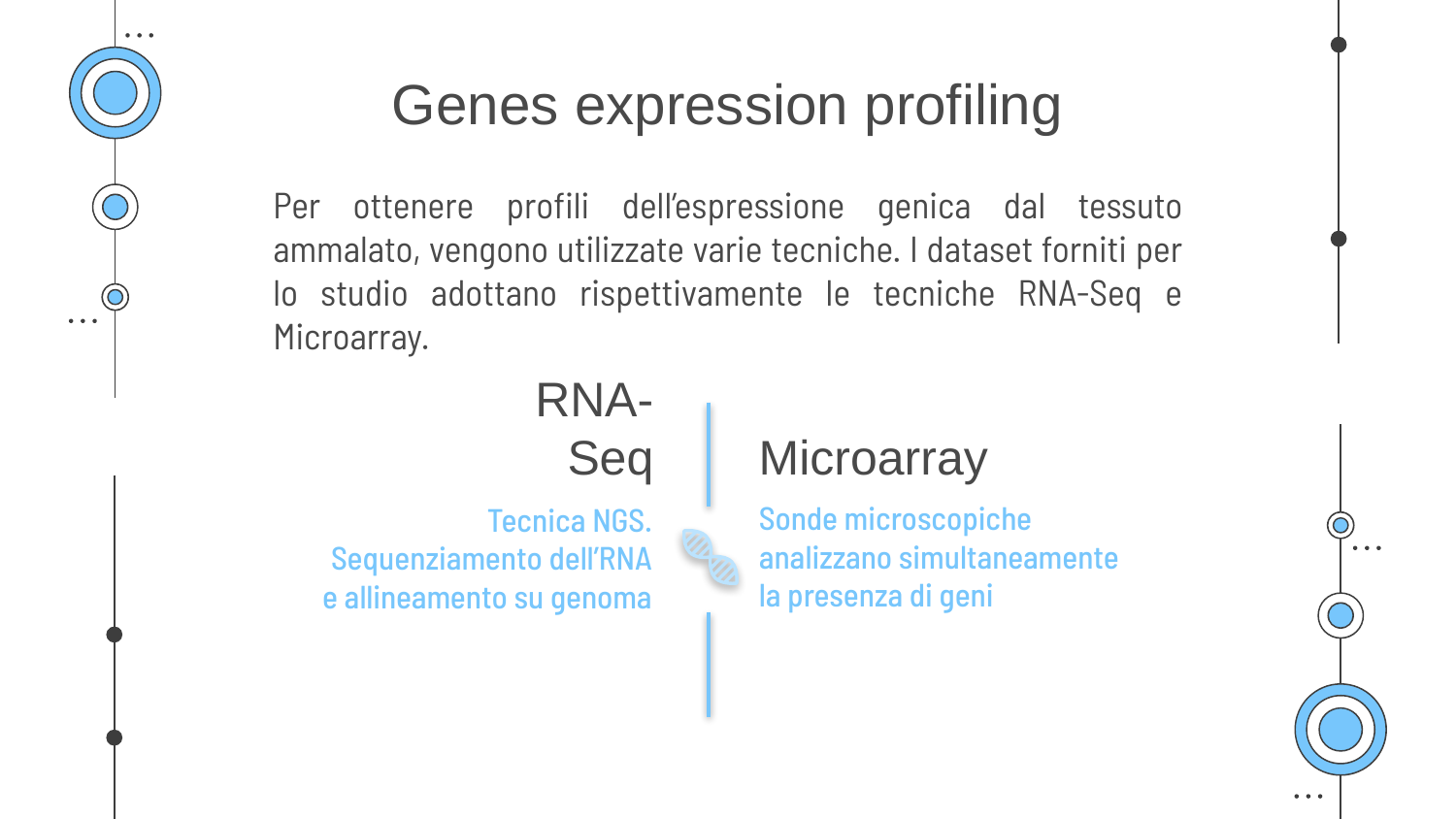

# Genes expression profiling
Per ottenere profili dell’espressione genica dal tessuto ammalato, vengono utilizzate varie tecniche. I dataset forniti per lo studio adottano rispettivamente le tecniche RNA-Seq e Microarray.
RNA-Seq
Microarray
Sonde microscopiche analizzano simultaneamente la presenza di geni
Tecnica NGS. Sequenziamento dell’RNA e allineamento su genoma